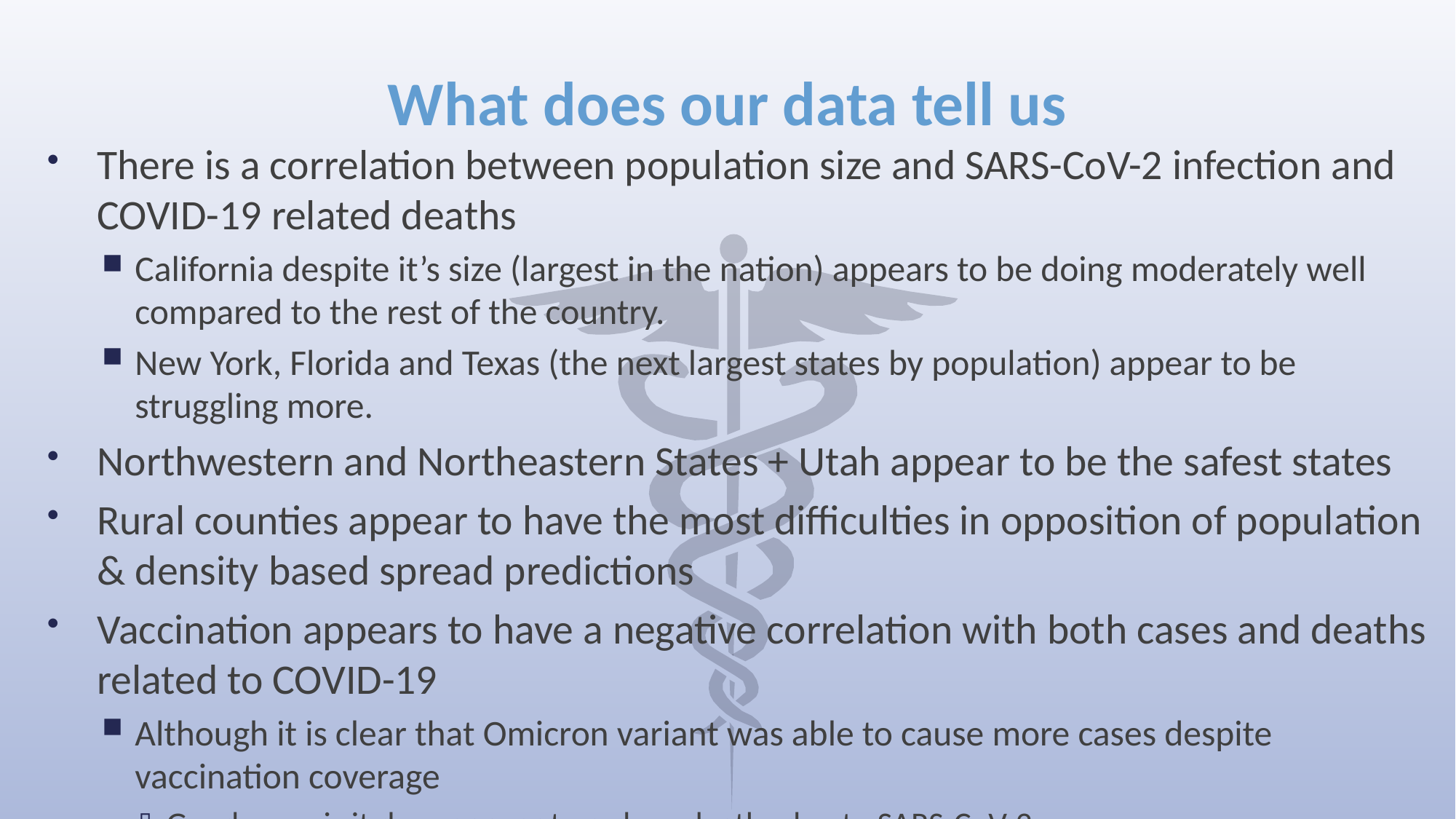

# What does our data tell us
There is a correlation between population size and SARS-CoV-2 infection and COVID-19 related deaths
California despite it’s size (largest in the nation) appears to be doing moderately well compared to the rest of the country.
New York, Florida and Texas (the next largest states by population) appear to be struggling more.
Northwestern and Northeastern States + Utah appear to be the safest states
Rural counties appear to have the most difficulties in opposition of population & density based spread predictions
Vaccination appears to have a negative correlation with both cases and deaths related to COVID-19
Although it is clear that Omicron variant was able to cause more cases despite vaccination coverage
Good news is it does appear to reduce deaths due to SARS-CoV-2